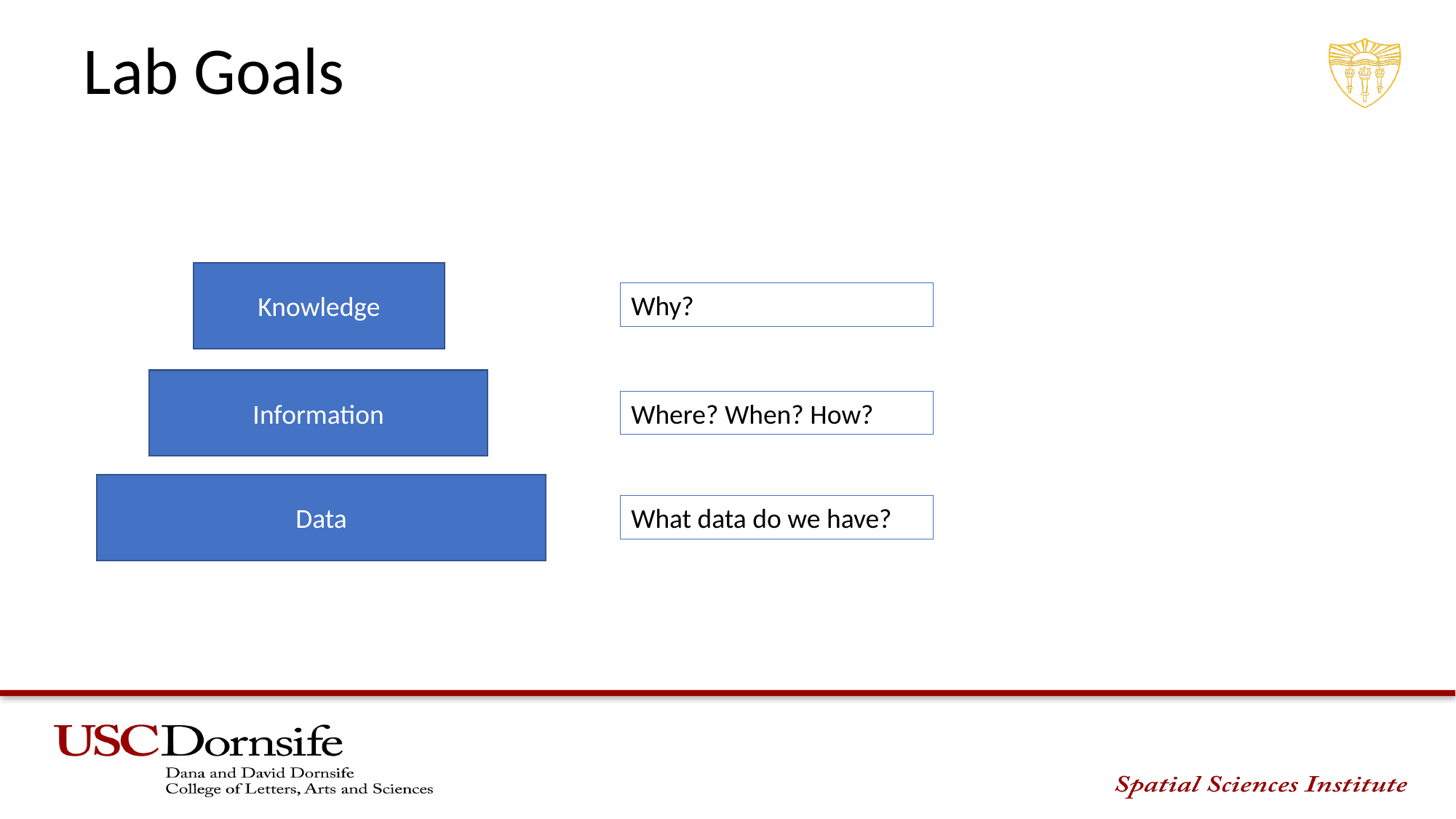

# Lab Goals
Knowledge
Why?
Information
Where? When? How?
Data
What data do we have?